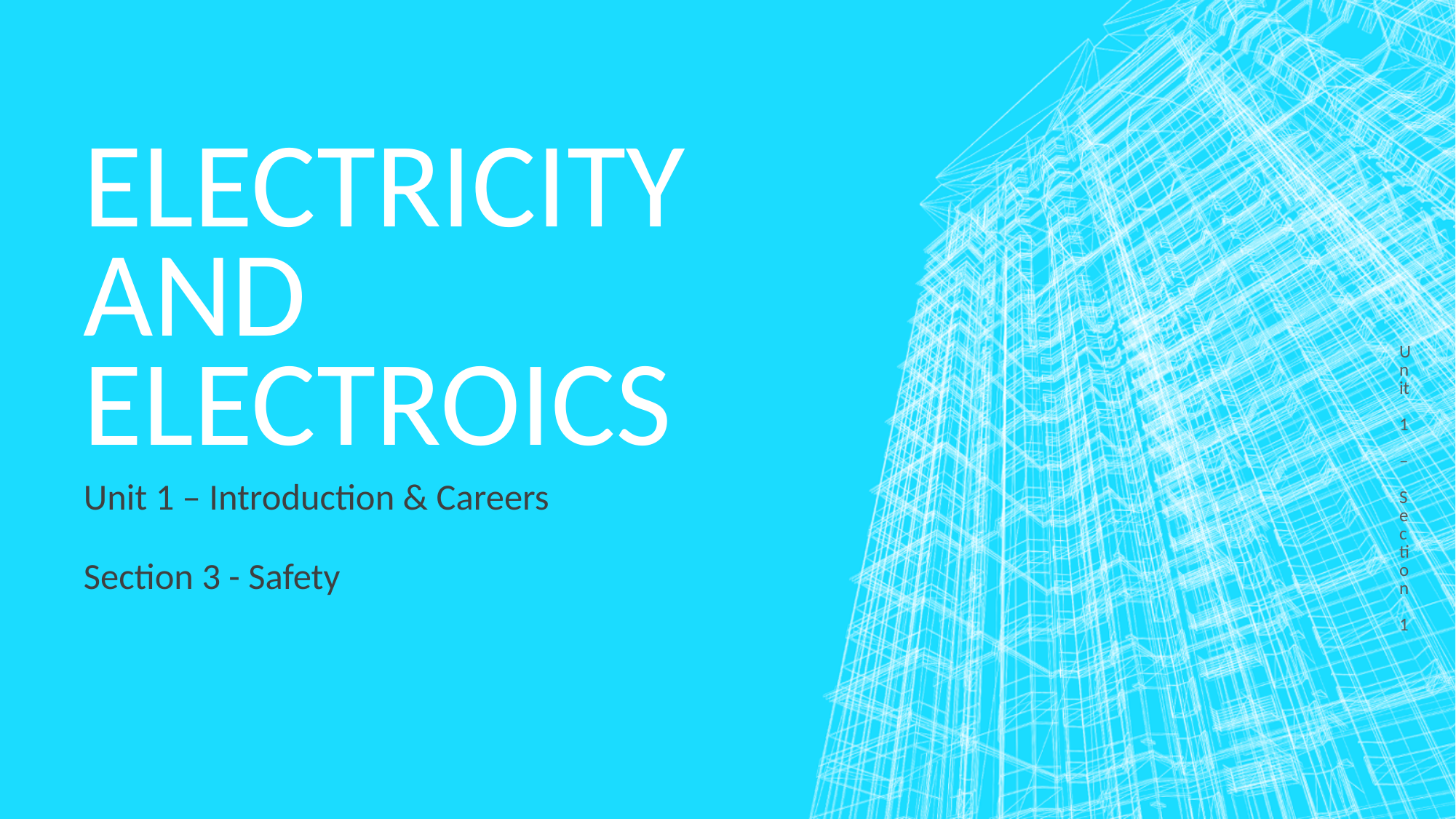

Unit 1 – Section 1
# Electricity and electroics
Unit 1 – Introduction & Careers

Section 3 - Safety